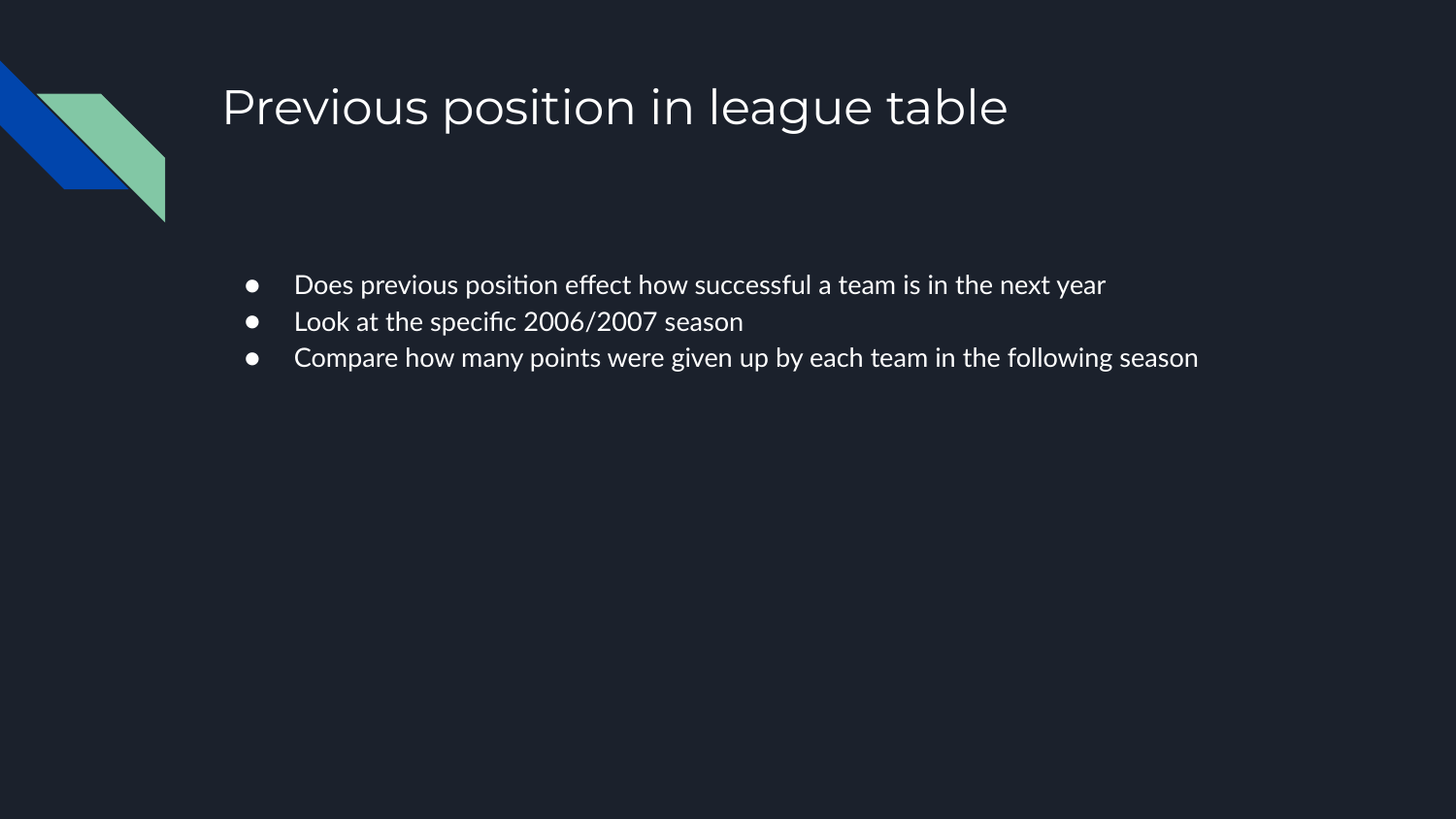

# Previous position in league table
Does previous position effect how successful a team is in the next year
Look at the specific 2006/2007 season
Compare how many points were given up by each team in the following season